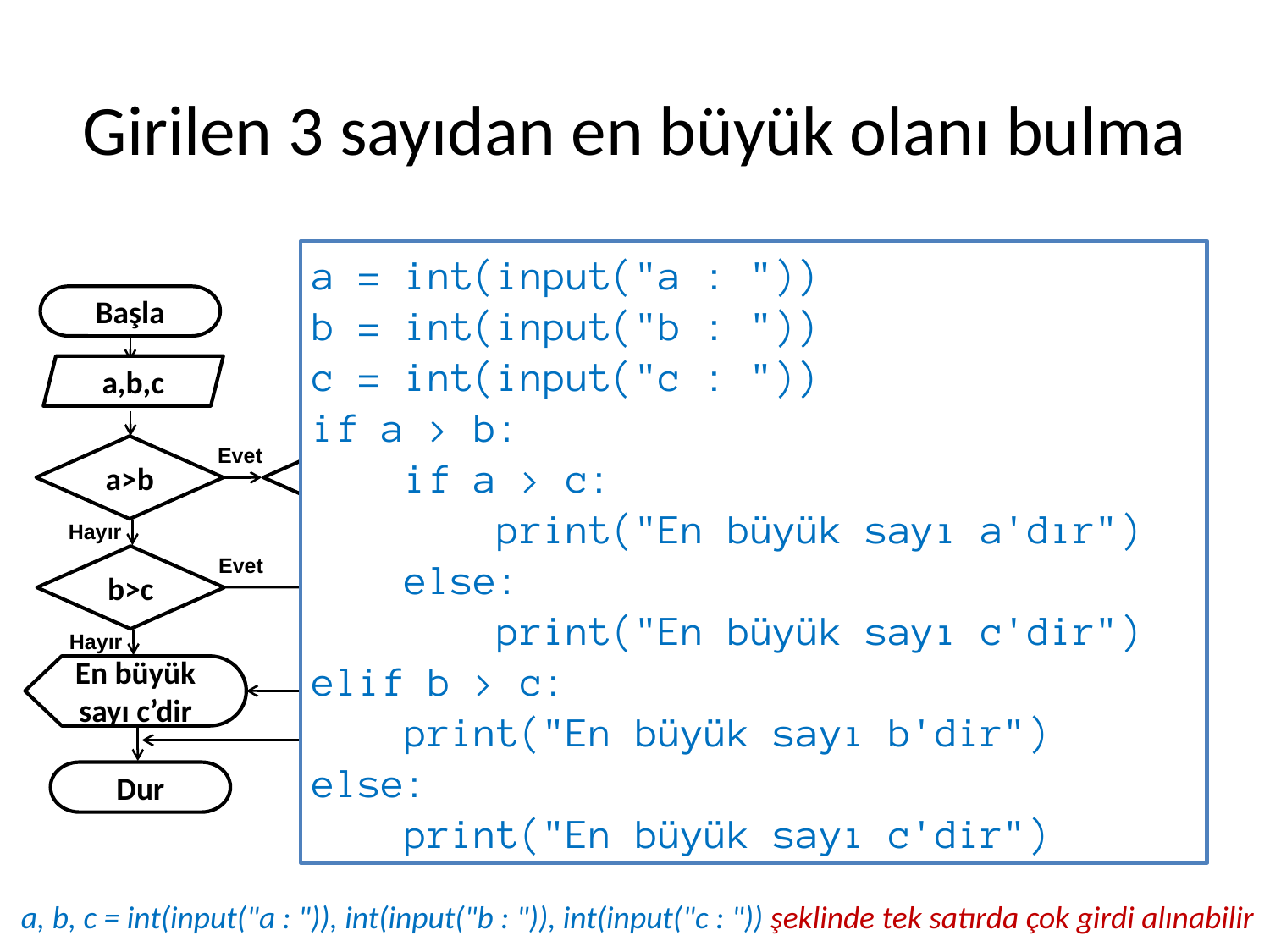

# Girilen 3 sayıdan en büyük olanı bulma
a = int(input("a : "))
b = int(input("b : "))
c = int(input("c : "))
if a > b:
    if a > c:
        print("En büyük sayı a'dır")
    else:
        print("En büyük sayı c'dir")
elif b > c:
    print("En büyük sayı b'dir")
else:
    print("En büyük sayı c'dir")
Başla
a,b,c
Evet
Evet
a>b
a>c
En büyük sayı a’dır
Hayır
Hayır
Evet
b>c
En büyük sayı b’dir
Hayır
En büyük sayı c’dir
Dur
a, b, c = int(input("a : ")), int(input("b : ")), int(input("c : ")) şeklinde tek satırda çok girdi alınabilir